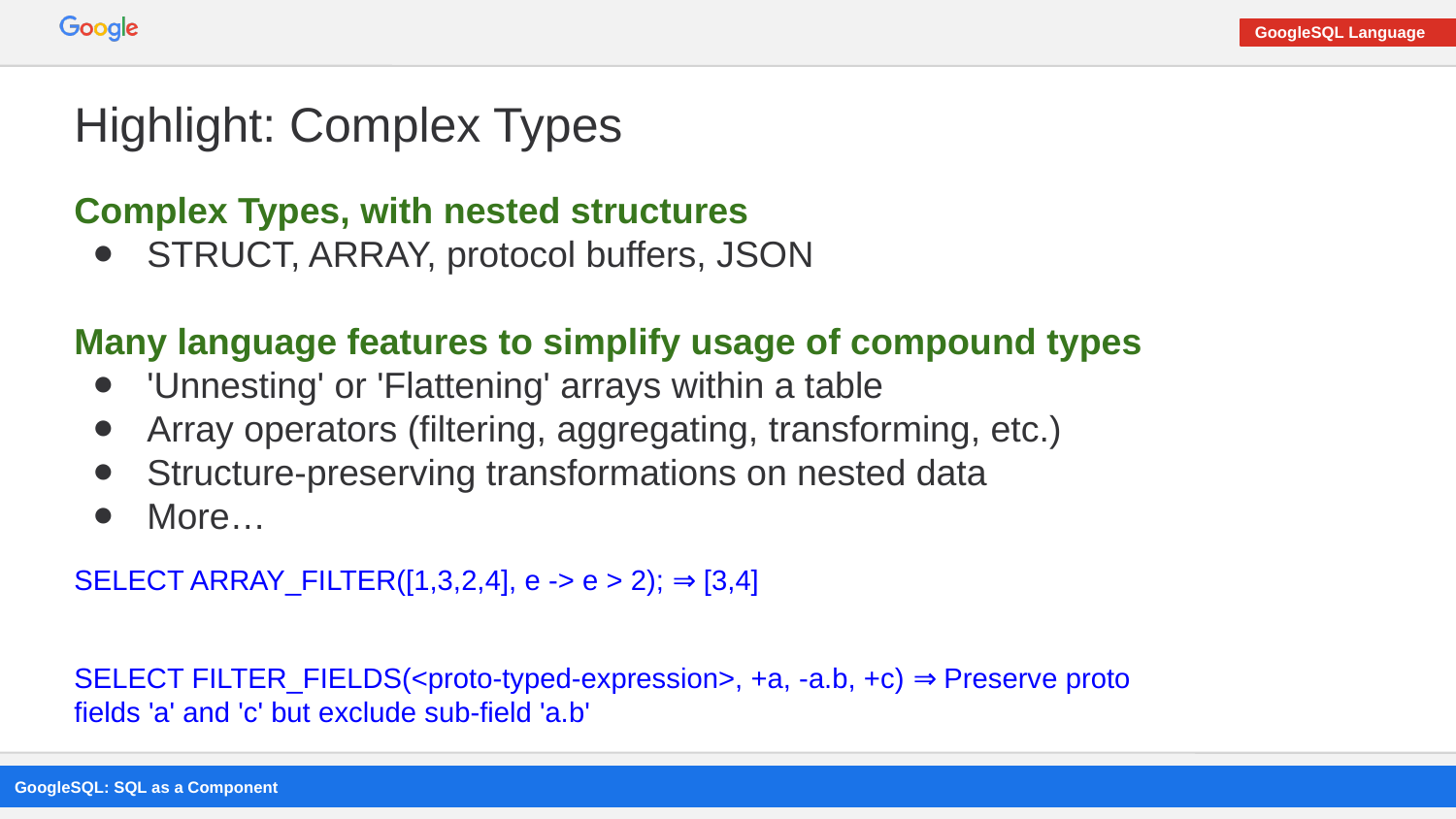

# Highlight: Complex Types
Complex Types, with nested structures
STRUCT, ARRAY, protocol buffers, JSON

Many language features to simplify usage of compound types
'Unnesting' or 'Flattening' arrays within a table
Array operators (filtering, aggregating, transforming, etc.)
Structure-preserving transformations on nested data
More…

SELECT ARRAY_FILTER([1,3,2,4], e -> e > 2); ⇒ [3,4]
SELECT FILTER_FIELDS(<proto-typed-expression>, +a, -a.b, +c) ⇒ Preserve proto fields 'a' and 'c' but exclude sub-field 'a.b'